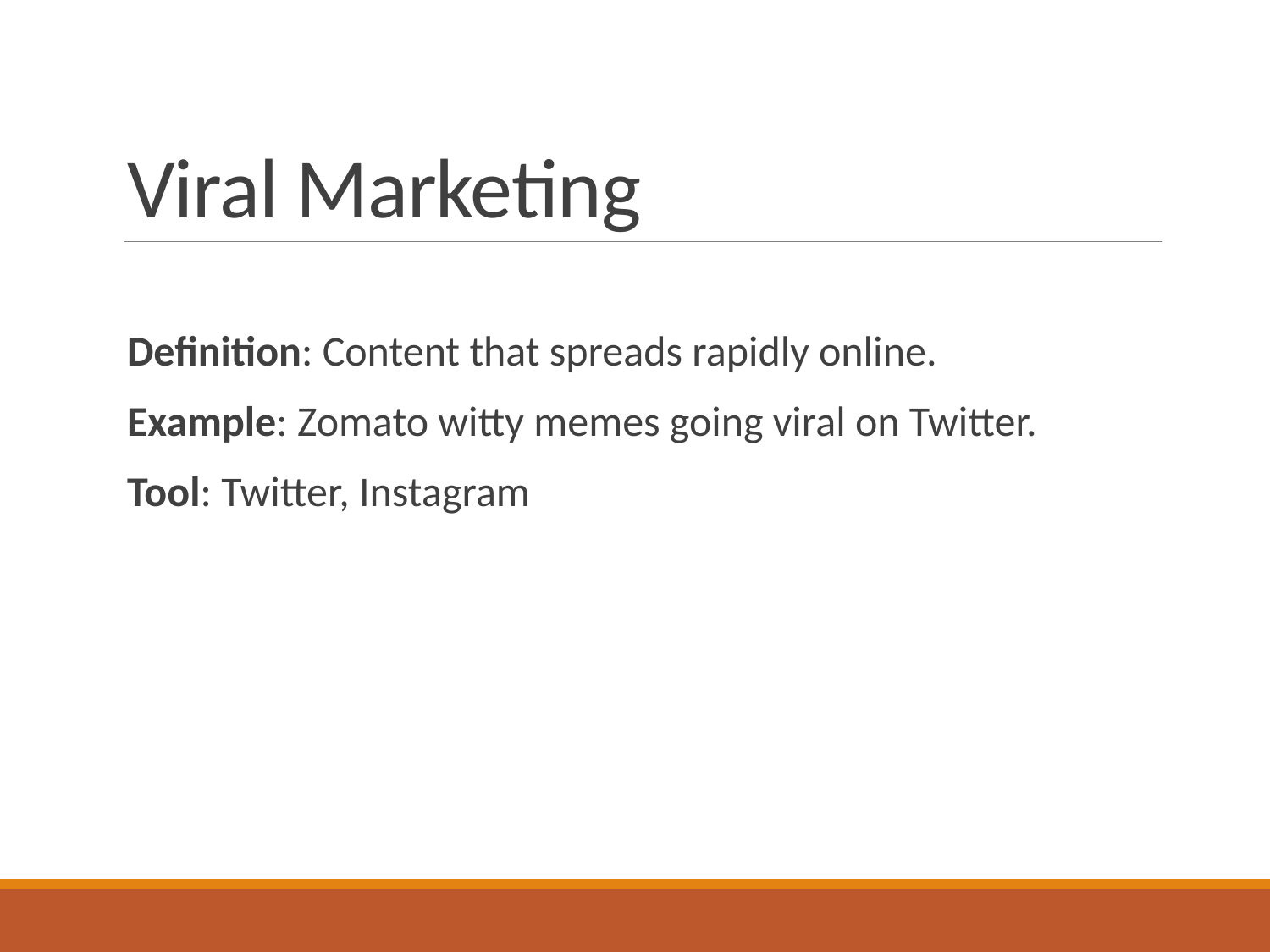

# Viral Marketing

Definition: Content that spreads rapidly online.
Example: Zomato witty memes going viral on Twitter.
Tool: Twitter, Instagram